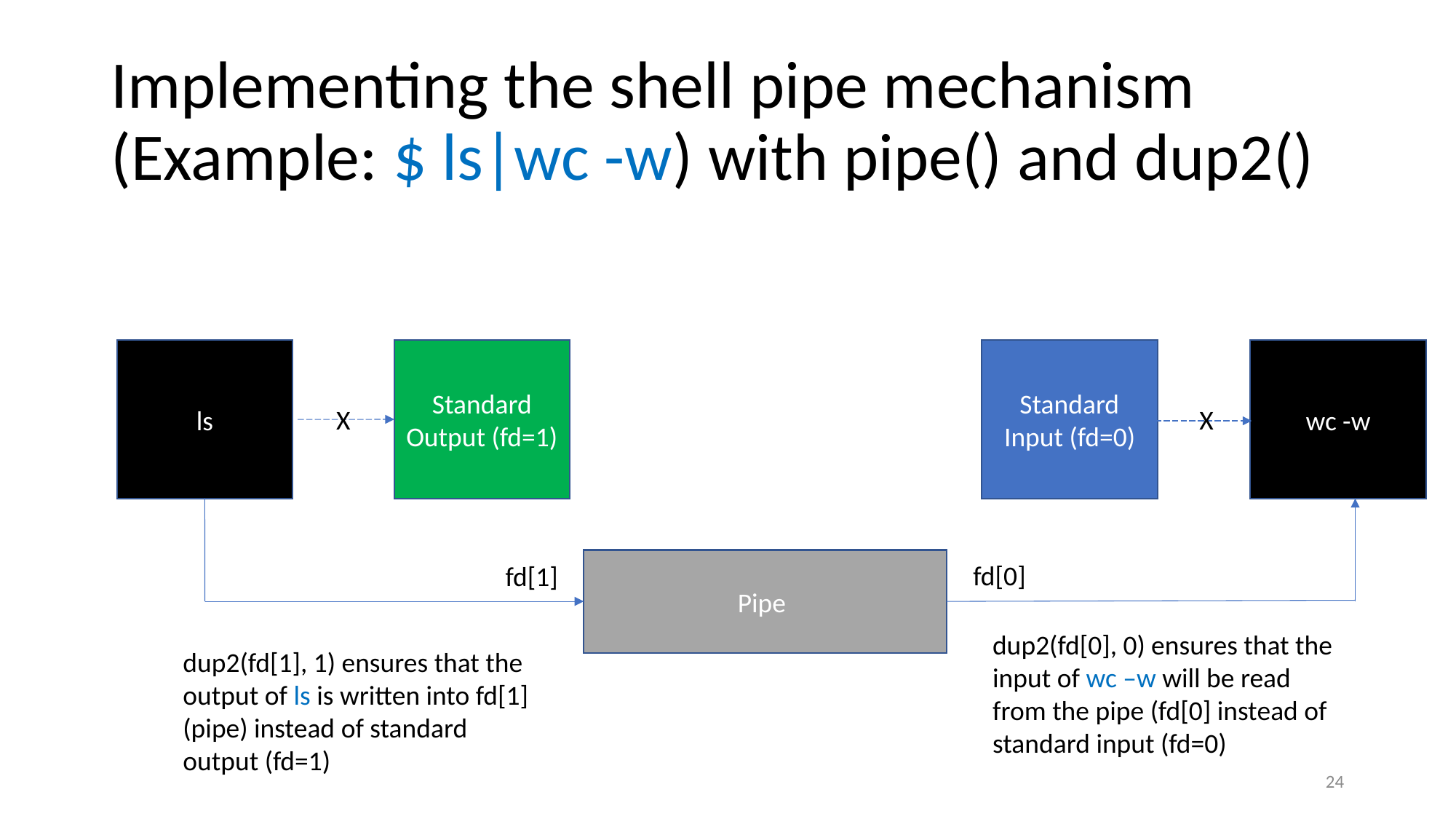

# Implementing the shell pipe mechanism (Example: $ ls|wc -w) with pipe() and dup2()
Standard Input (fd=0)
wc -w
Standard Output (fd=1)
ls
X
X
Pipe
fd[0]
fd[1]
dup2(fd[0], 0) ensures that the input of wc –w will be read from the pipe (fd[0] instead of standard input (fd=0)
dup2(fd[1], 1) ensures that the output of ls is written into fd[1](pipe) instead of standard output (fd=1)
24